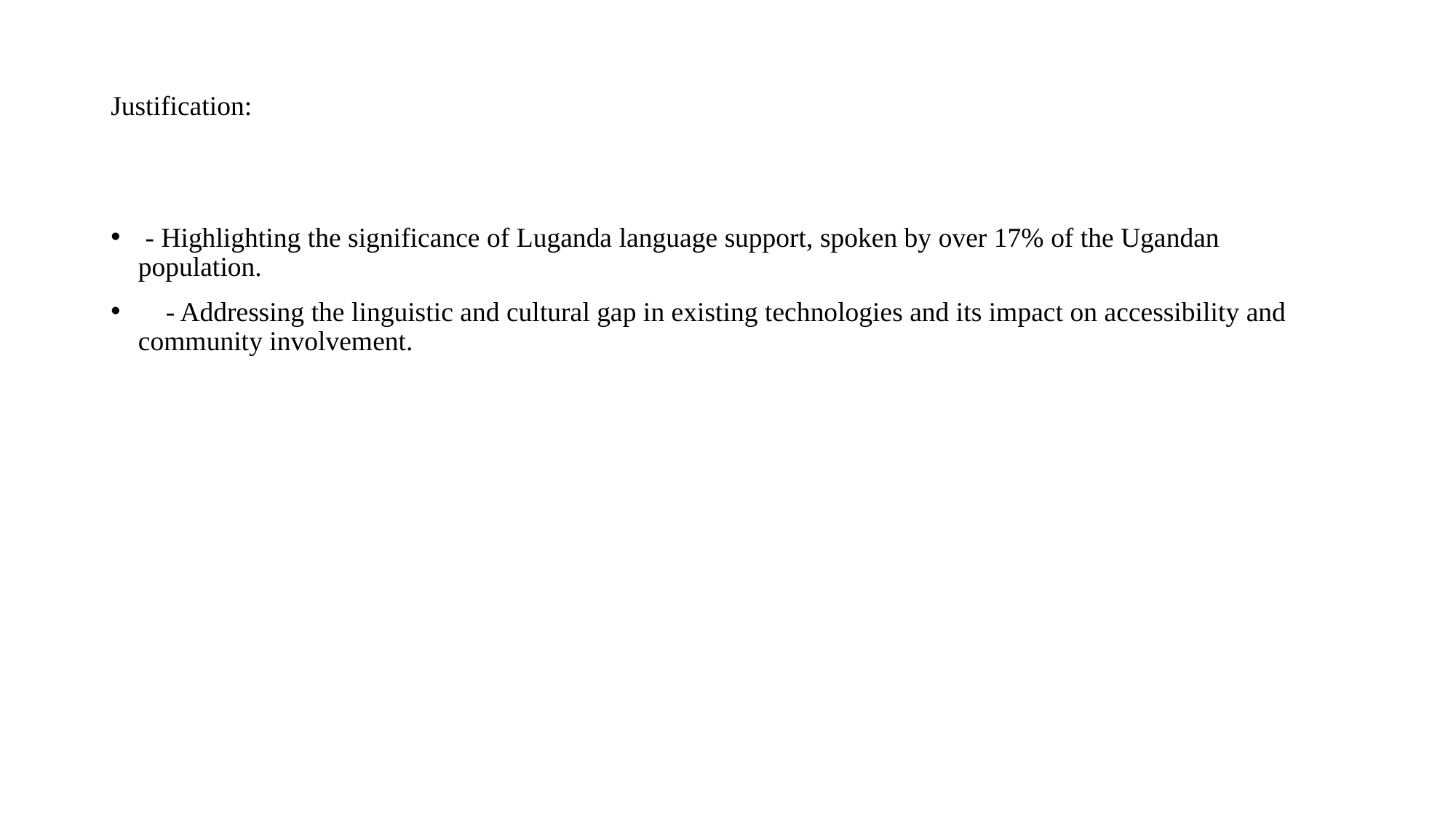

# Justification:
 - Highlighting the significance of Luganda language support, spoken by over 17% of the Ugandan population.
    - Addressing the linguistic and cultural gap in existing technologies and its impact on accessibility and community involvement.